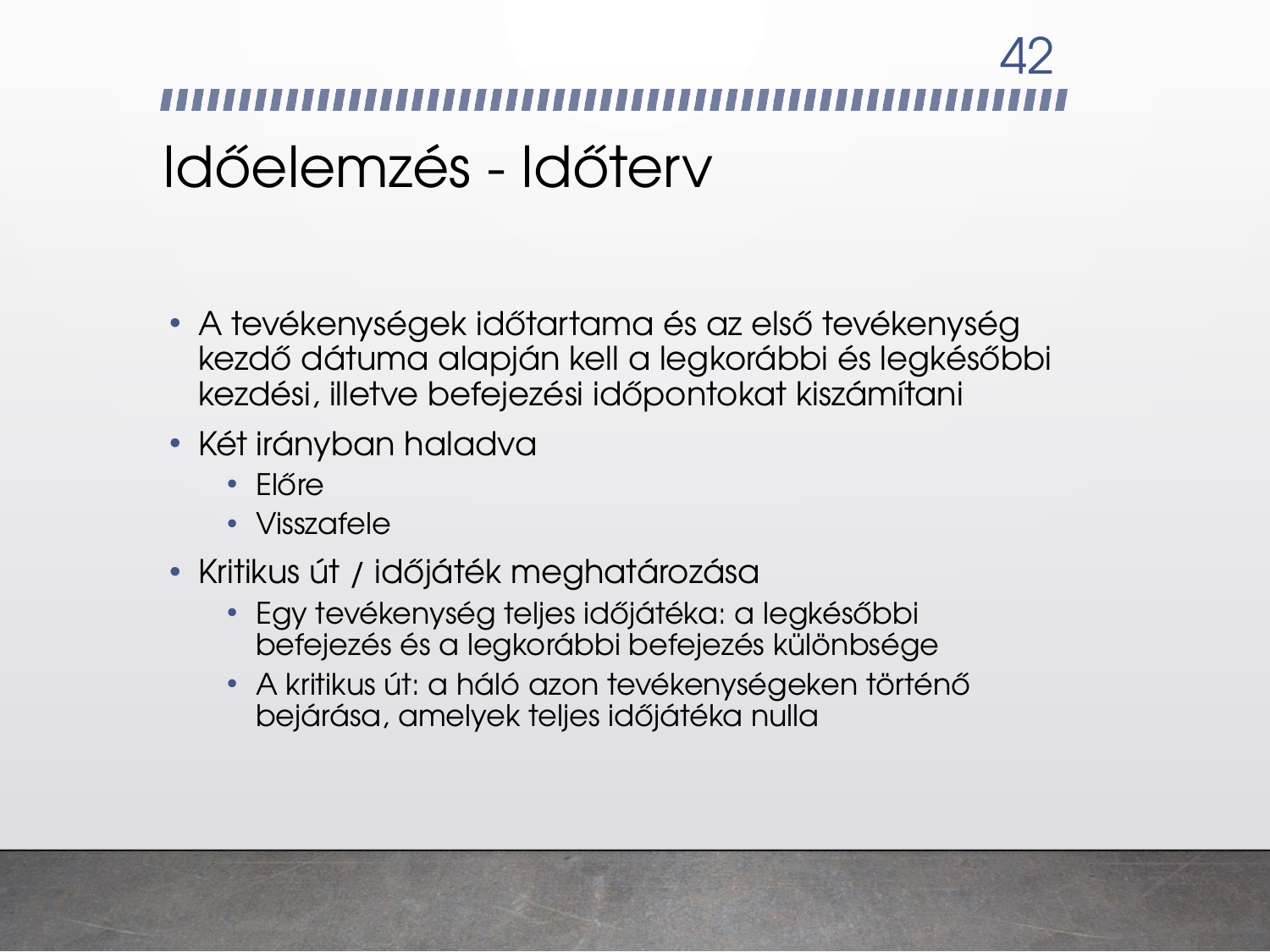

42
# Időelemzés - Időterv
A tevékenységek időtartama és az első tevékenység kezdő dátuma alapján kell a legkorábbi és legkésőbbi kezdési, illetve befejezési időpontokat kiszámítani
Két irányban haladva
Előre
Visszafele
Kritikus út / időjáték meghatározása
Egy tevékenység teljes időjátéka: a legkésőbbi befejezés és a legkorábbi befejezés különbsége
A kritikus út: a háló azon tevékenységeken történő bejárása, amelyek teljes időjátéka nulla